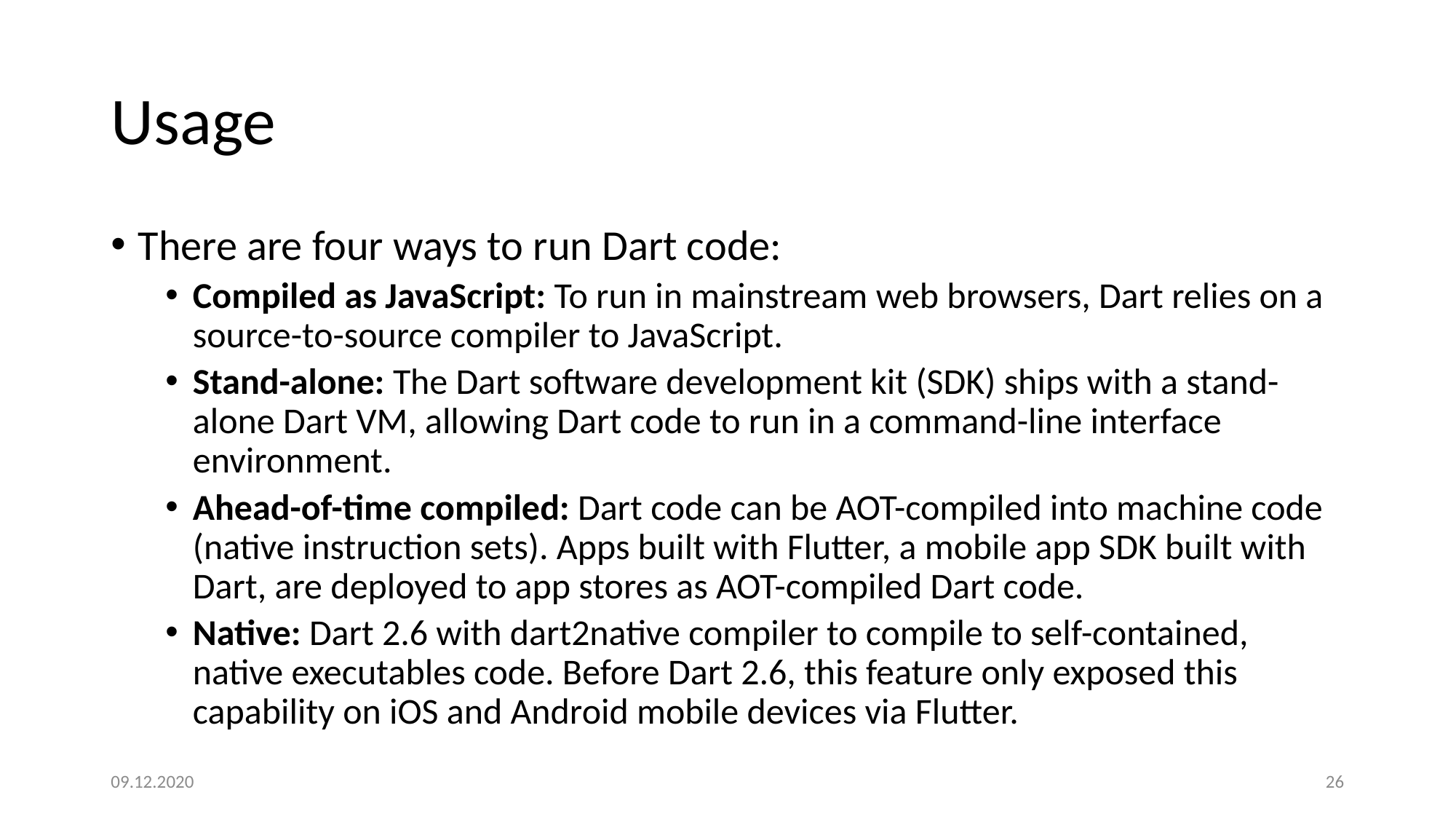

# Usage
There are four ways to run Dart code:
Compiled as JavaScript: To run in mainstream web browsers, Dart relies on a source-to-source compiler to JavaScript.
Stand-alone: The Dart software development kit (SDK) ships with a stand-alone Dart VM, allowing Dart code to run in a command-line interface environment.
Ahead-of-time compiled: Dart code can be AOT-compiled into machine code (native instruction sets). Apps built with Flutter, a mobile app SDK built with Dart, are deployed to app stores as AOT-compiled Dart code.
Native: Dart 2.6 with dart2native compiler to compile to self-contained, native executables code. Before Dart 2.6, this feature only exposed this capability on iOS and Android mobile devices via Flutter.

09.12.2020

26